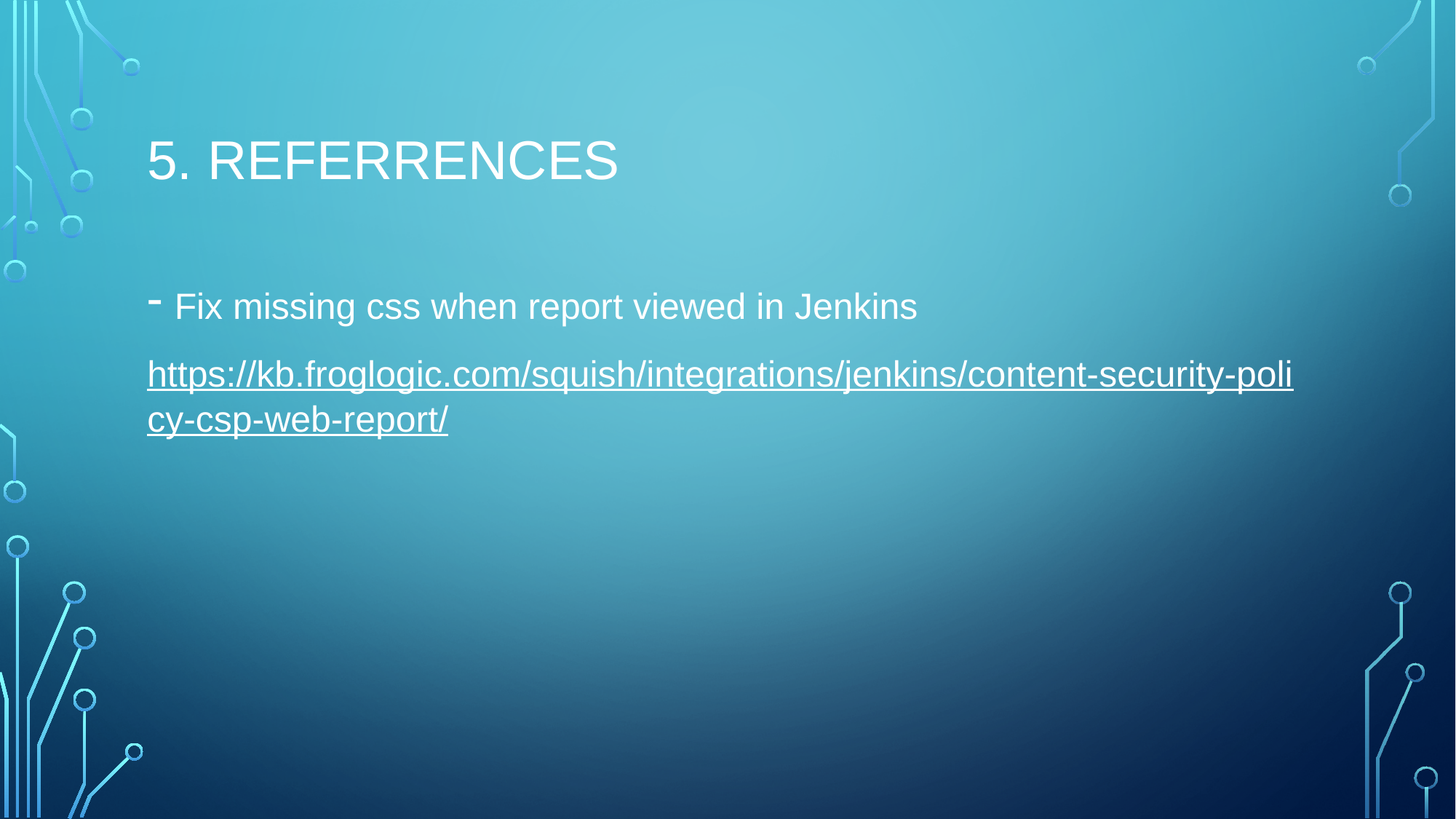

# 5. Referrences
Fix missing css when report viewed in Jenkins
https://kb.froglogic.com/squish/integrations/jenkins/content-security-policy-csp-web-report/